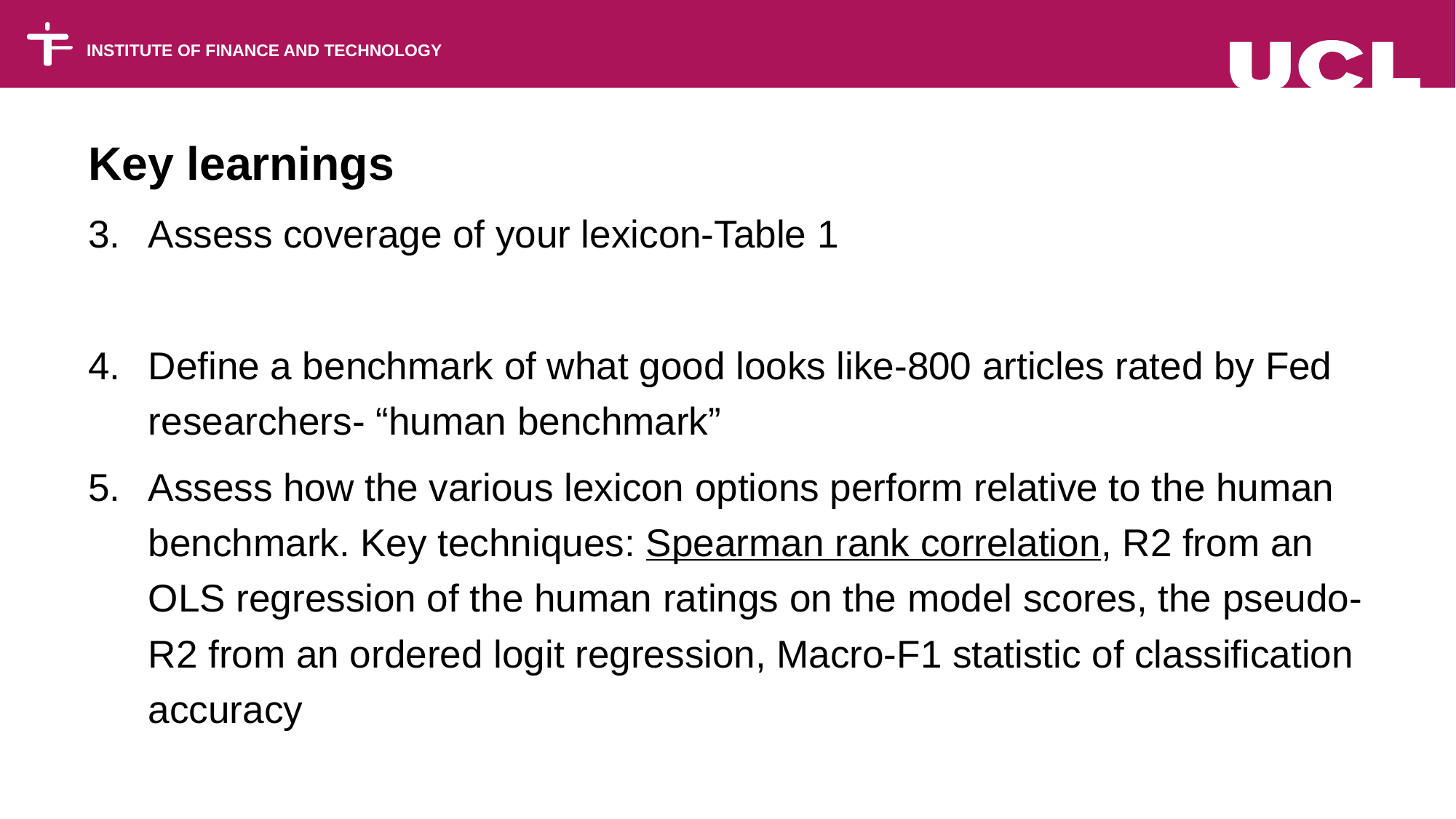

Key learnings
Assess coverage of your lexicon-Table 1

Define a benchmark of what good looks like-800 articles rated by Fed researchers- “human benchmark”
Assess how the various lexicon options perform relative to the human benchmark. Key techniques: Spearman rank correlation, R2 from an OLS regression of the human ratings on the model scores, the pseudo-R2 from an ordered logit regression, Macro-F1 statistic of classiﬁcation accuracy